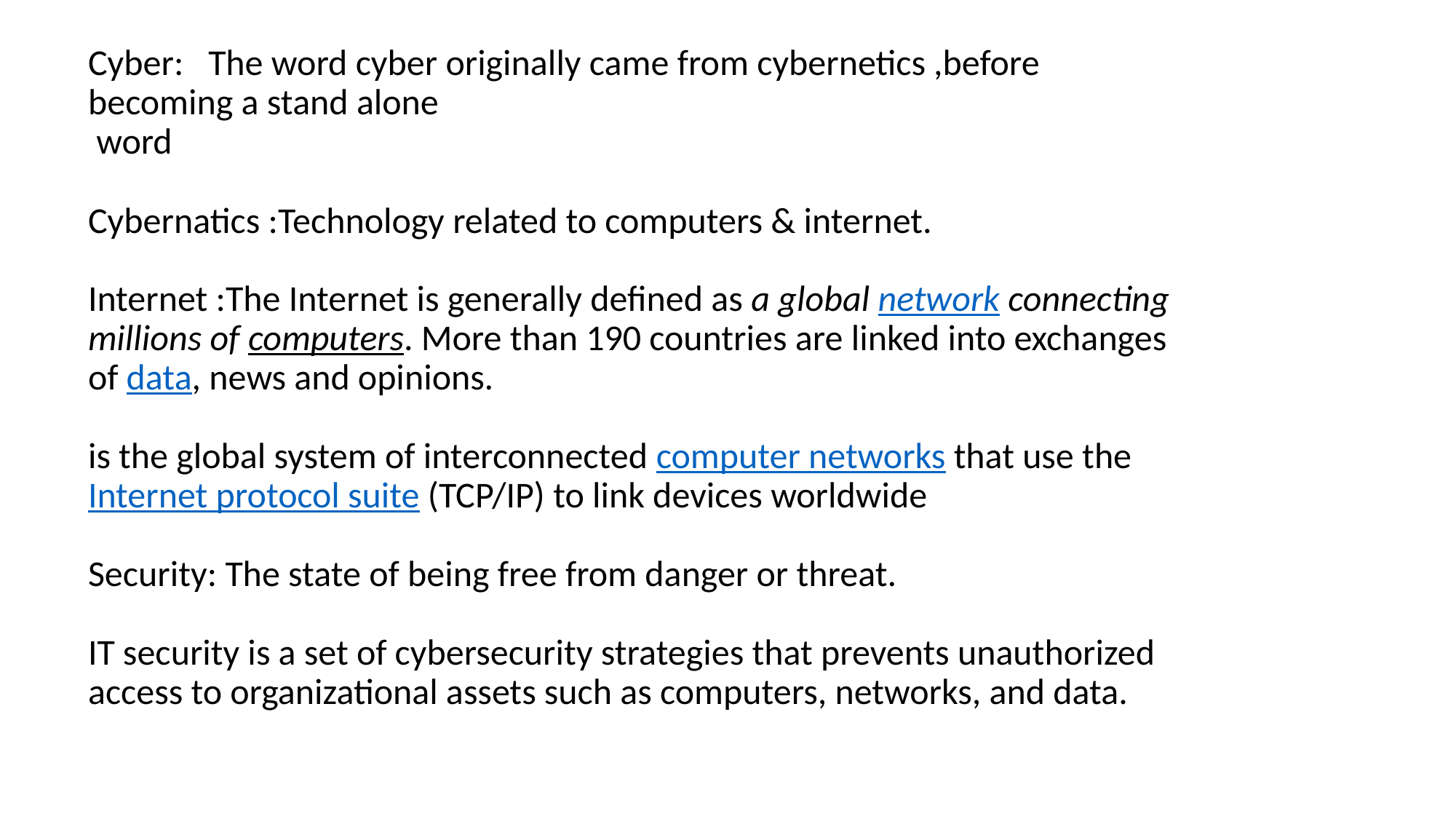

# Cyber:   The word cyber originally came from cybernetics ,before becoming a stand alone word Cybernatics :Technology related to computers & internet. Internet :The Internet is generally defined as a global network connecting millions of computers. More than 190 countries are linked into exchanges of data, news and opinions. is the global system of interconnected computer networks that use the Internet protocol suite (TCP/IP) to link devices worldwide Security: The state of being free from danger or threat. IT security is a set of cybersecurity strategies that prevents unauthorized access to organizational assets such as computers, networks, and data.